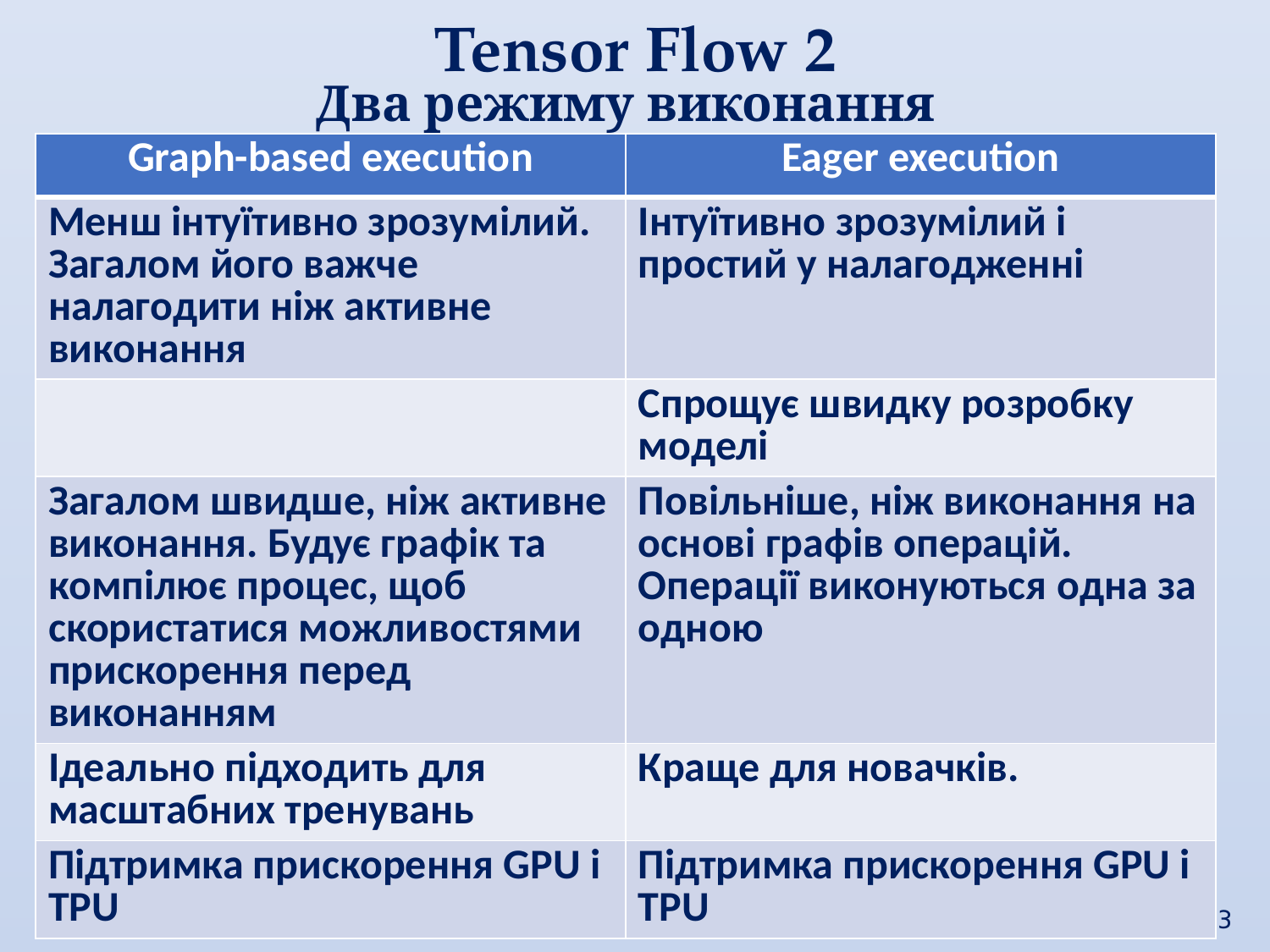

Tensor Flow 2
Два режиму виконання
| Graph-based execution | Eager execution |
| --- | --- |
| Менш інтуїтивно зрозумілий. Загалом його важче налагодити ніж активне виконання | Інтуїтивно зрозумілий і простий у налагодженні |
|  | Спрощує швидку розробку моделі |
| Загалом швидше, ніж активне виконання. Будує графік та компілює процес, щоб скористатися можливостями прискорення перед виконанням | Повільніше, ніж виконання на основі графів операцій. Операції виконуються одна за одною |
| Ідеально підходить для масштабних тренувань | Краще для новачків. |
| Підтримка прискорення GPU і TPU | Підтримка прискорення GPU і TPU |
23